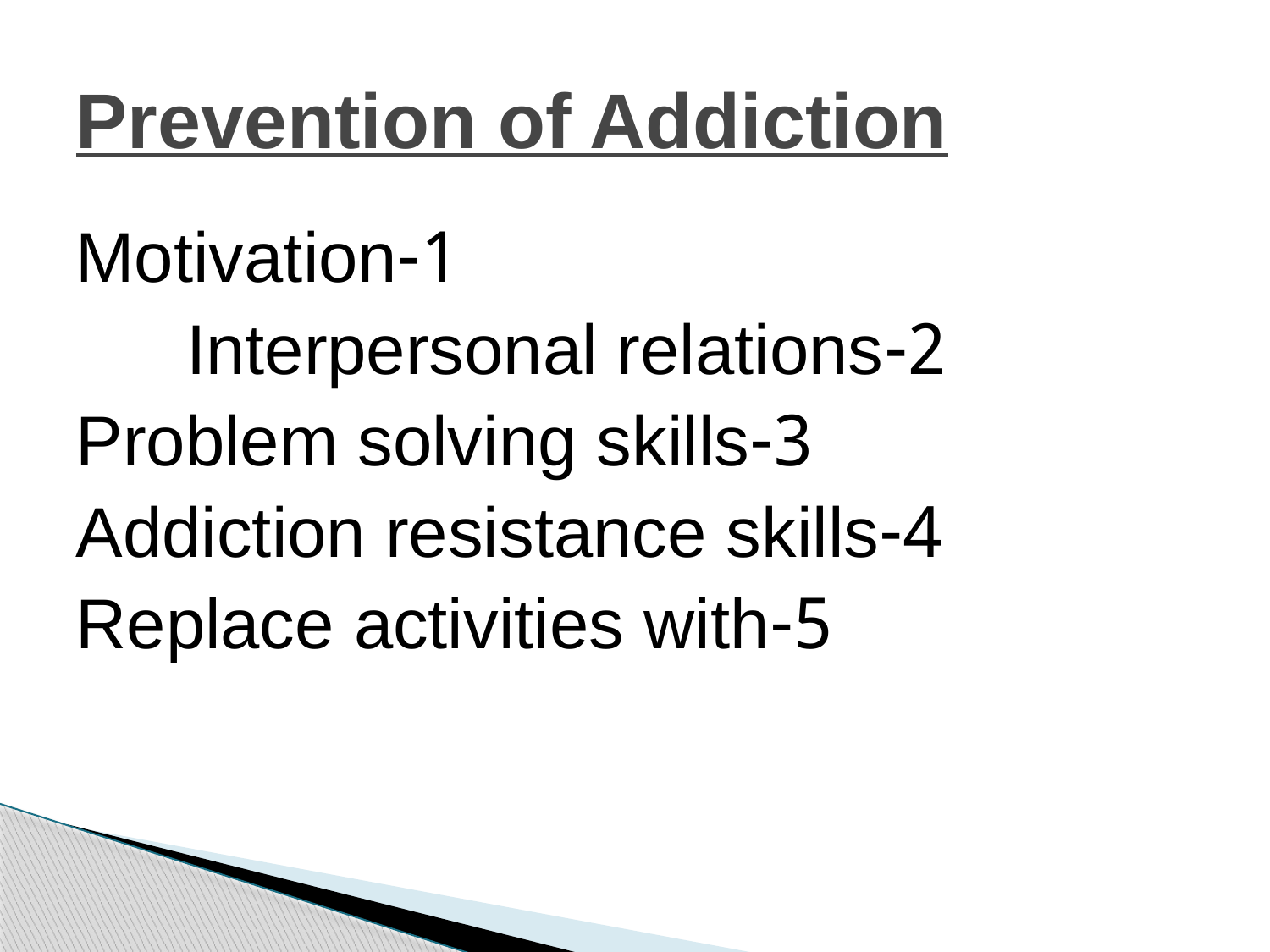

# Prevention of Addiction
 1-Motivation
 2-Interpersonal relations
 3-Problem solving skills
 4-Addiction resistance skills
 5-Replace activities with